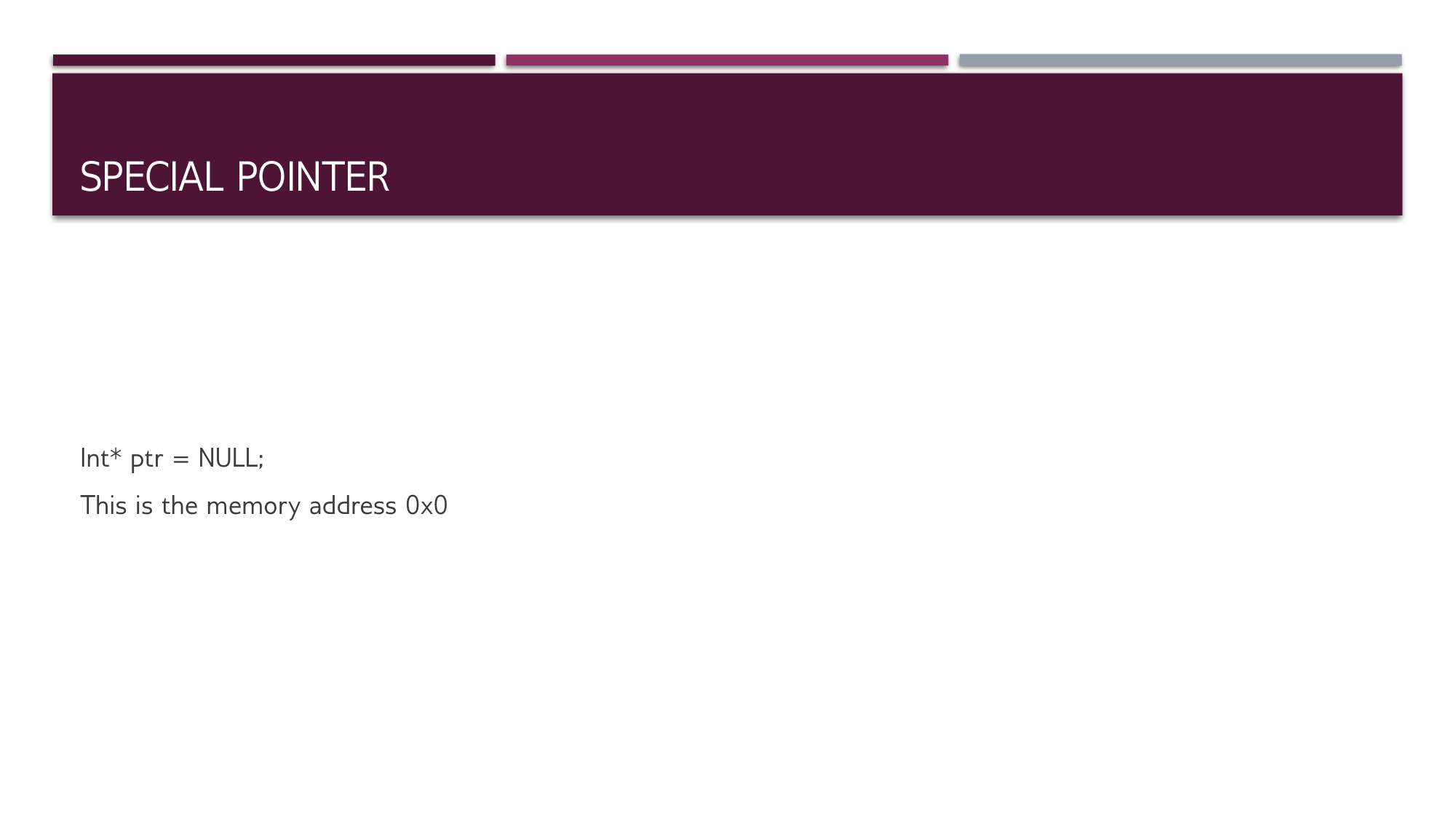

# Special pointer
Int* ptr = NULL;
This is the memory address 0x0